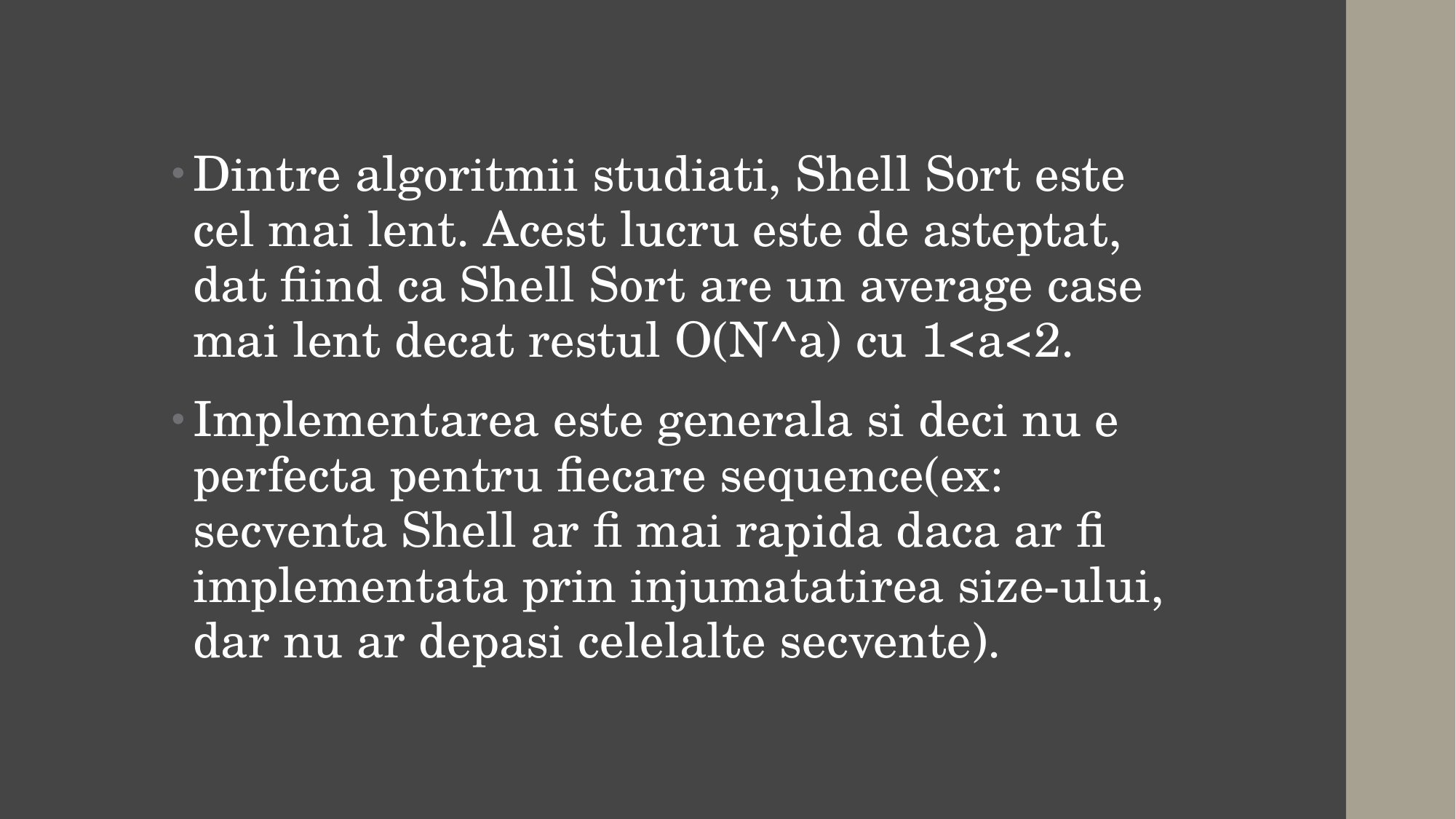

Dintre algoritmii studiati, Shell Sort este cel mai lent. Acest lucru este de asteptat, dat fiind ca Shell Sort are un average case mai lent decat restul O(N^a) cu 1<a<2.
Implementarea este generala si deci nu e perfecta pentru fiecare sequence(ex: secventa Shell ar fi mai rapida daca ar fi implementata prin injumatatirea size-ului, dar nu ar depasi celelalte secvente).